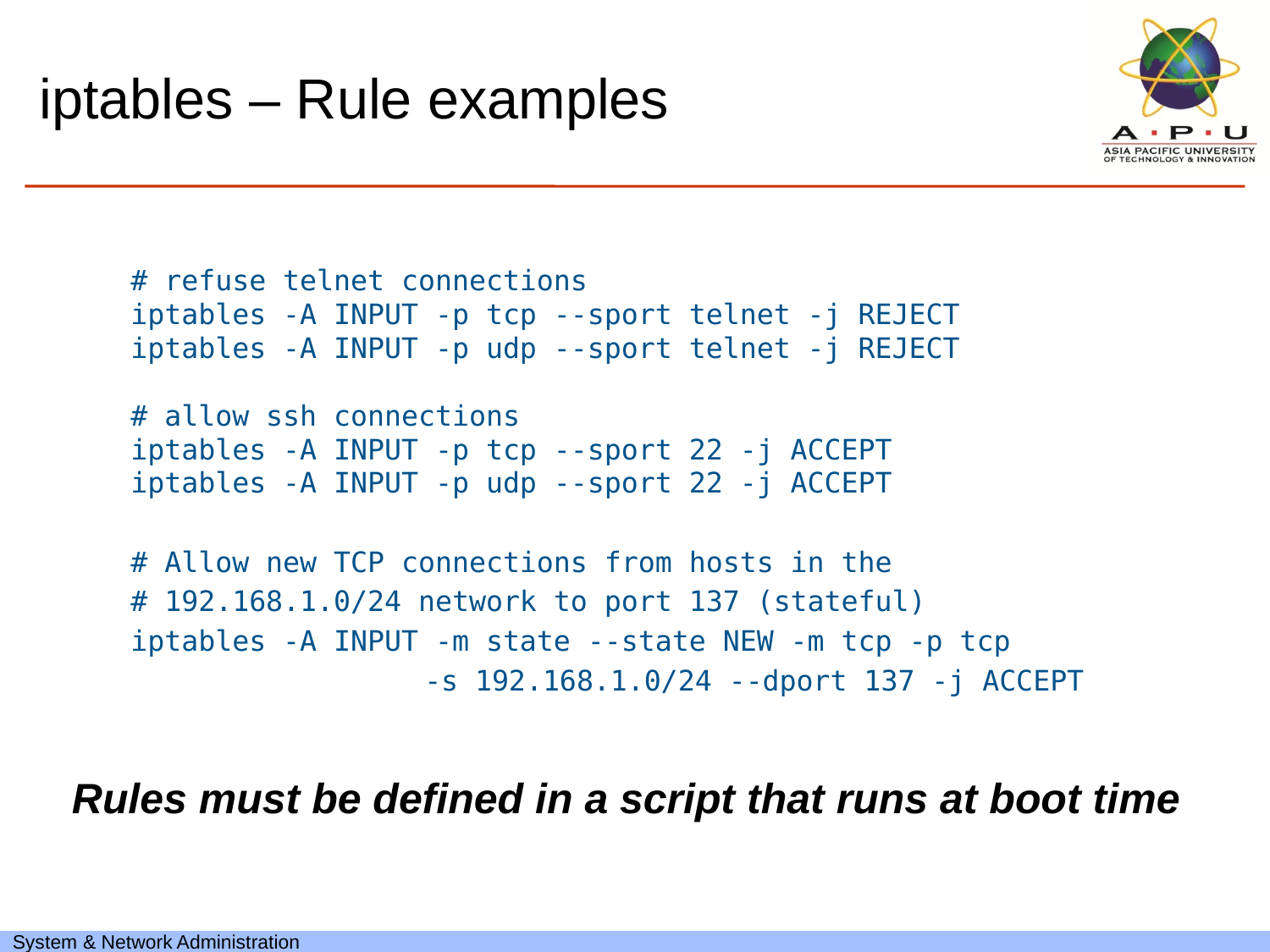

# iptables – Rule examples
# refuse telnet connections
iptables -A INPUT -p tcp --sport telnet -j REJECT
iptables -A INPUT -p udp --sport telnet -j REJECT

# allow ssh connections
iptables -A INPUT -p tcp --sport 22 -j ACCEPT
iptables -A INPUT -p udp --sport 22 -j ACCEPT

# Allow new TCP connections from hosts in the
# 192.168.1.0/24 network to port 137 (stateful)
iptables -A INPUT -m state --state NEW -m tcp -p tcp
			-s 192.168.1.0/24 --dport 137 -j ACCEPT
Rules must be defined in a script that runs at boot time